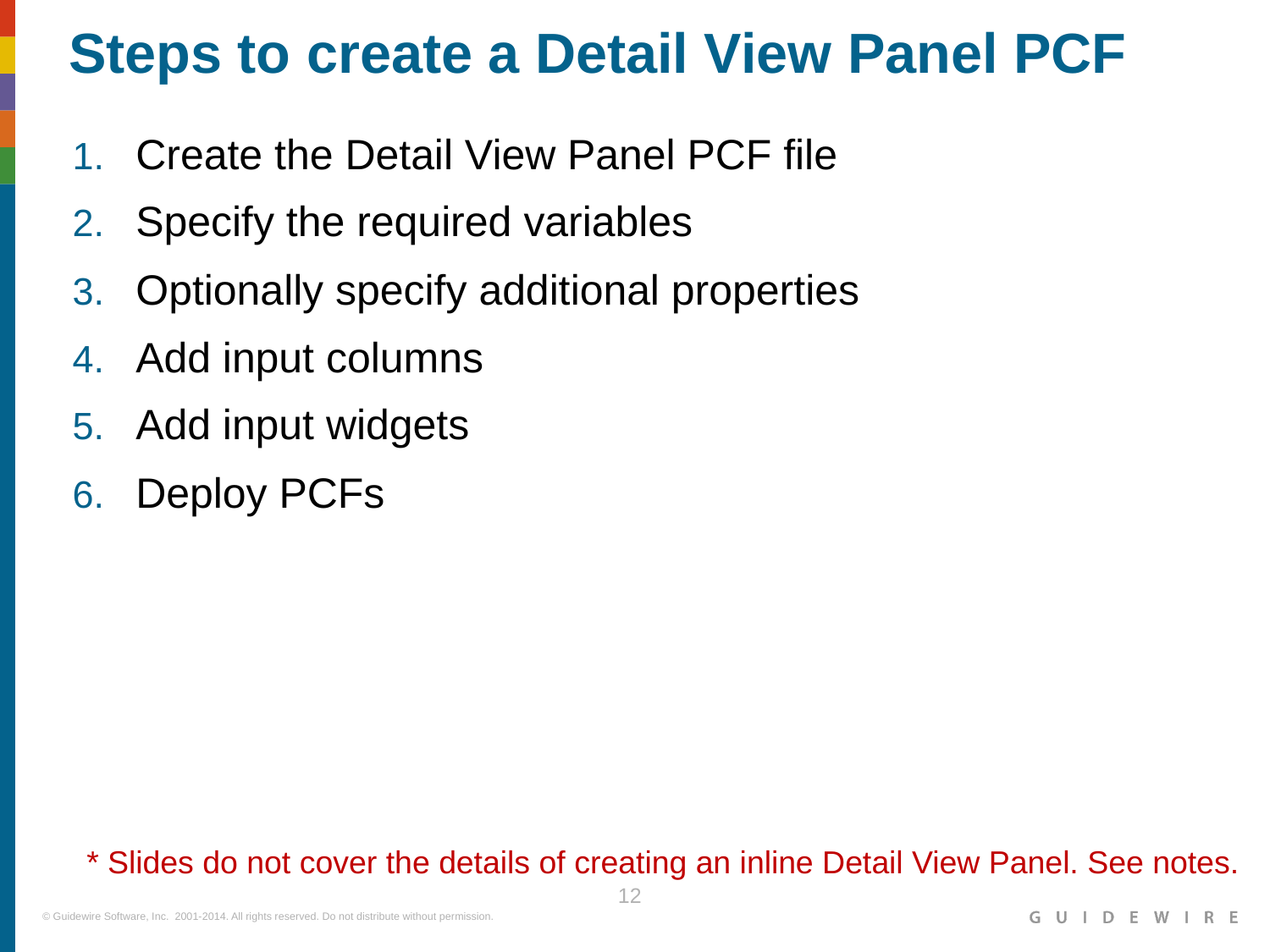

Steps to create a Detail View Panel PCF
Create the Detail View Panel PCF file
Specify the required variables
Optionally specify additional properties
Add input columns
Add input widgets
Deploy PCFs

* Slides do not cover the details of creating an inline Detail View Panel. See notes.